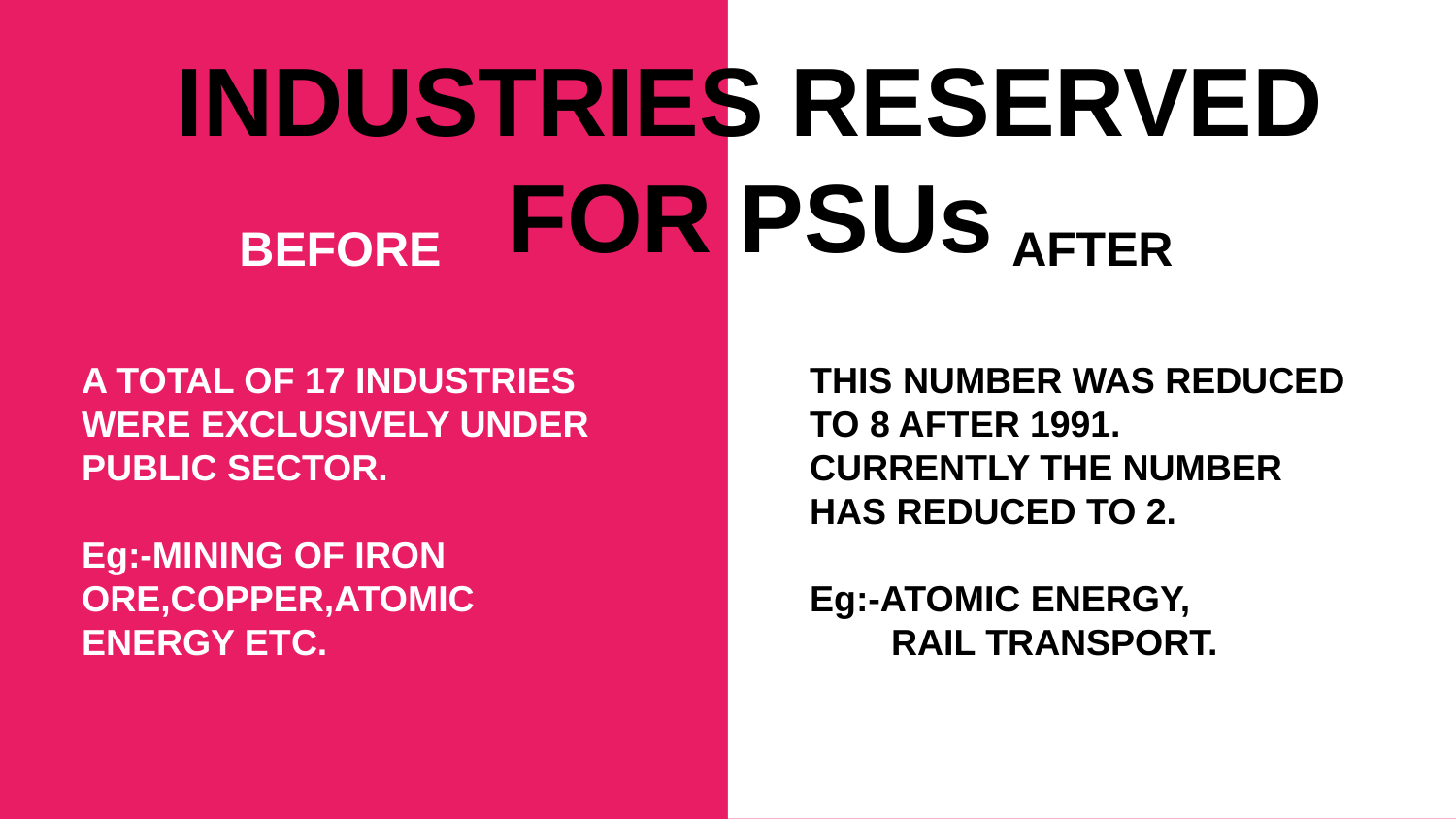

INDUSTRIES RESERVED FOR PSUs
BEFORE
AFTER
A TOTAL OF 17 INDUSTRIES
WERE EXCLUSIVELY UNDER PUBLIC SECTOR.

Eg:-MINING OF IRON ORE,COPPER,ATOMIC ENERGY ETC.
THIS NUMBER WAS REDUCED
TO 8 AFTER 1991.
CURRENTLY THE NUMBER HAS REDUCED TO 2.

Eg:-ATOMIC ENERGY,
        RAIL TRANSPORT.